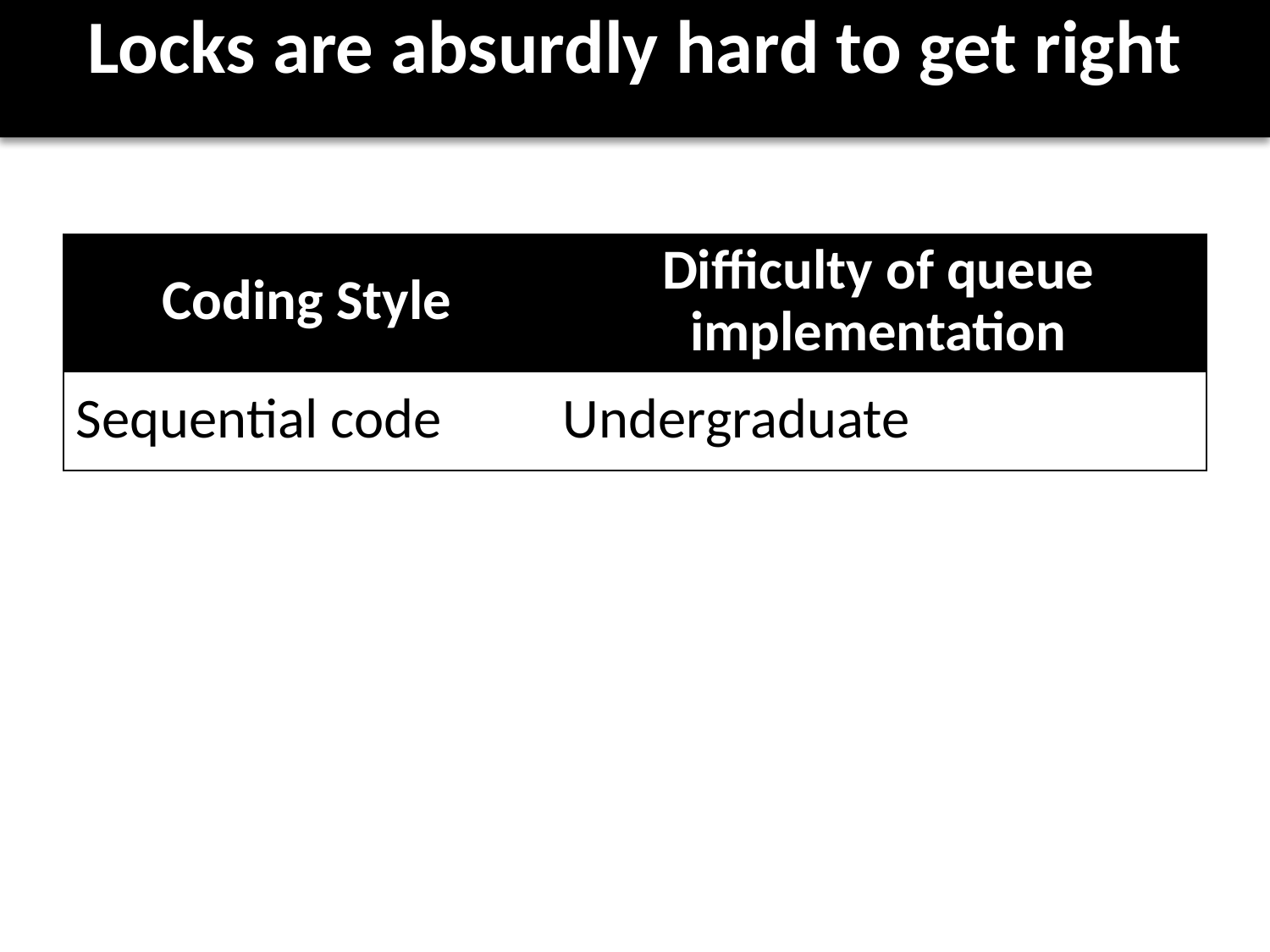

# Locks are absurdly hard to get right
| Coding Style | Difficulty of queue implementation |
| --- | --- |
| Sequential code | Undergraduate |